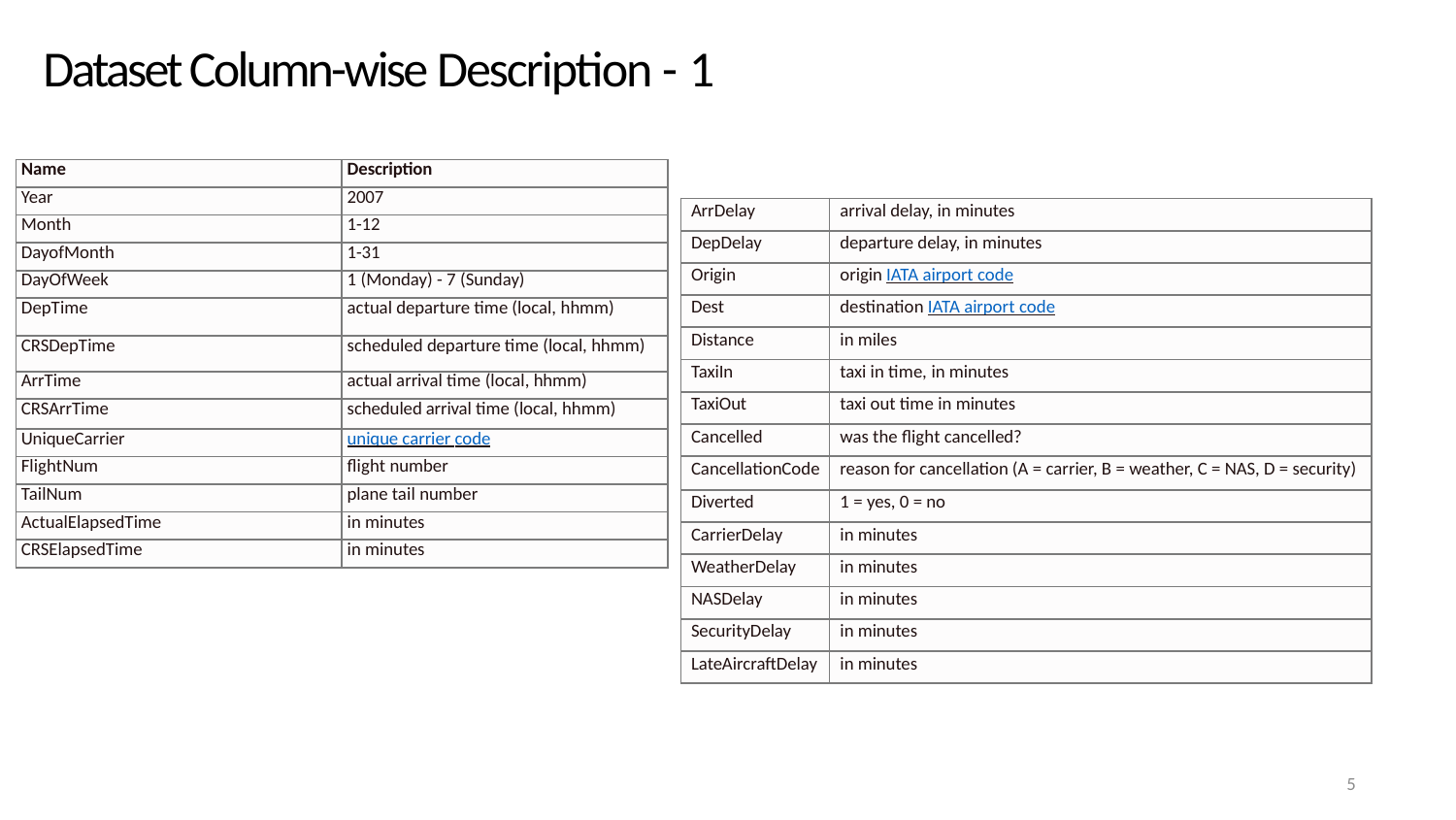

# Dataset Column-wise Description - 1
| Name | Description |
| --- | --- |
| Year | 2007 |
| Month | 1-12 |
| DayofMonth | 1-31 |
| DayOfWeek | 1 (Monday) - 7 (Sunday) |
| DepTime | actual departure time (local, hhmm) |
| CRSDepTime | scheduled departure time (local, hhmm) |
| ArrTime | actual arrival time (local, hhmm) |
| CRSArrTime | scheduled arrival time (local, hhmm) |
| UniqueCarrier | unique carrier code |
| FlightNum | flight number |
| TailNum | plane tail number |
| ActualElapsedTime | in minutes |
| CRSElapsedTime | in minutes |
| ArrDelay | arrival delay, in minutes |
| --- | --- |
| DepDelay | departure delay, in minutes |
| Origin | origin IATA airport code |
| Dest | destination IATA airport code |
| Distance | in miles |
| TaxiIn | taxi in time, in minutes |
| TaxiOut | taxi out time in minutes |
| Cancelled | was the flight cancelled? |
| CancellationCode | reason for cancellation (A = carrier, B = weather, C = NAS, D = security) |
| Diverted | 1 = yes, 0 = no |
| CarrierDelay | in minutes |
| WeatherDelay | in minutes |
| NASDelay | in minutes |
| SecurityDelay | in minutes |
| LateAircraftDelay | in minutes |
5